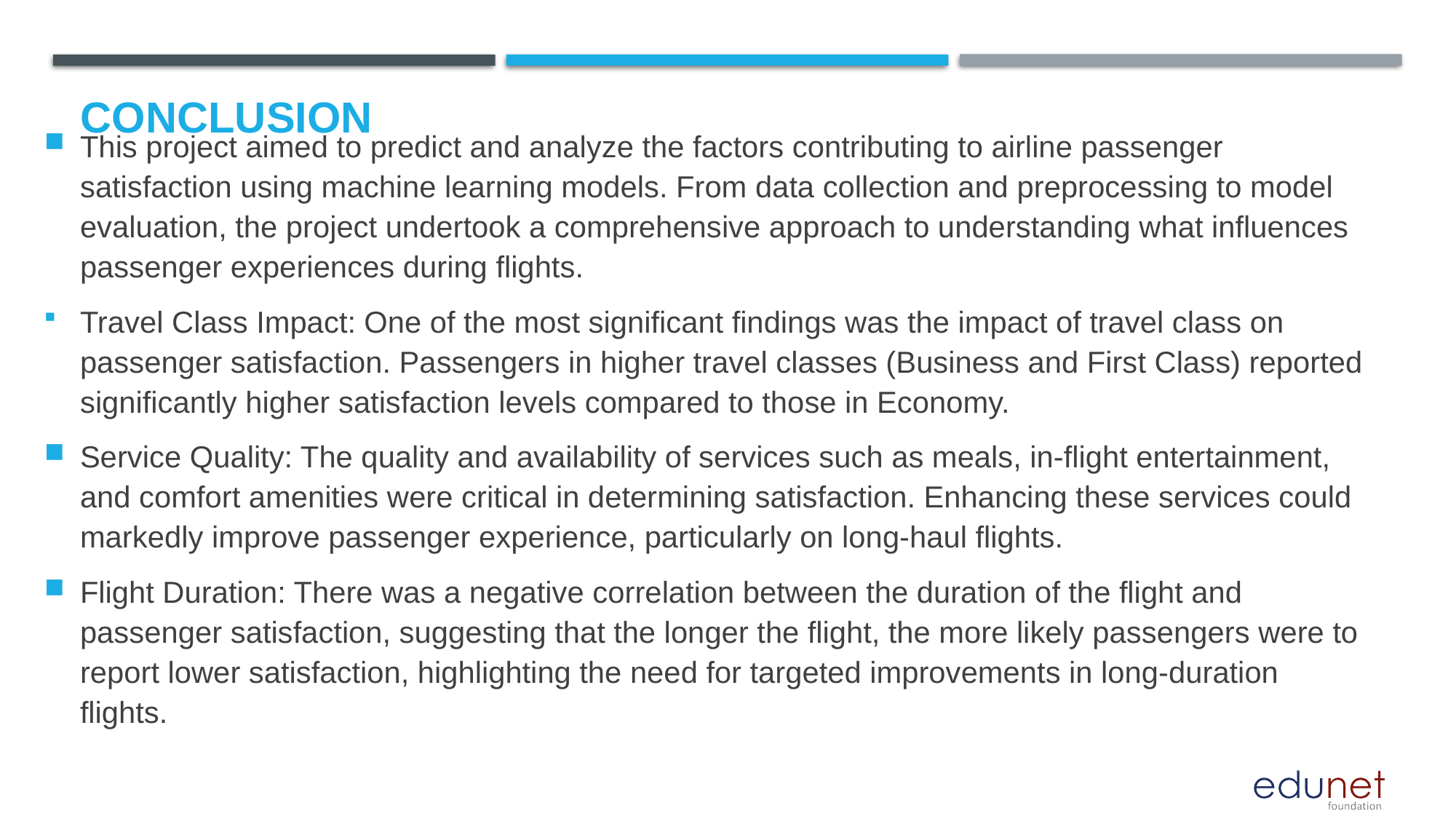

# Conclusion
This project aimed to predict and analyze the factors contributing to airline passenger satisfaction using machine learning models. From data collection and preprocessing to model evaluation, the project undertook a comprehensive approach to understanding what influences passenger experiences during flights.
Travel Class Impact: One of the most significant findings was the impact of travel class on passenger satisfaction. Passengers in higher travel classes (Business and First Class) reported significantly higher satisfaction levels compared to those in Economy.
Service Quality: The quality and availability of services such as meals, in-flight entertainment, and comfort amenities were critical in determining satisfaction. Enhancing these services could markedly improve passenger experience, particularly on long-haul flights.
Flight Duration: There was a negative correlation between the duration of the flight and passenger satisfaction, suggesting that the longer the flight, the more likely passengers were to report lower satisfaction, highlighting the need for targeted improvements in long-duration flights.